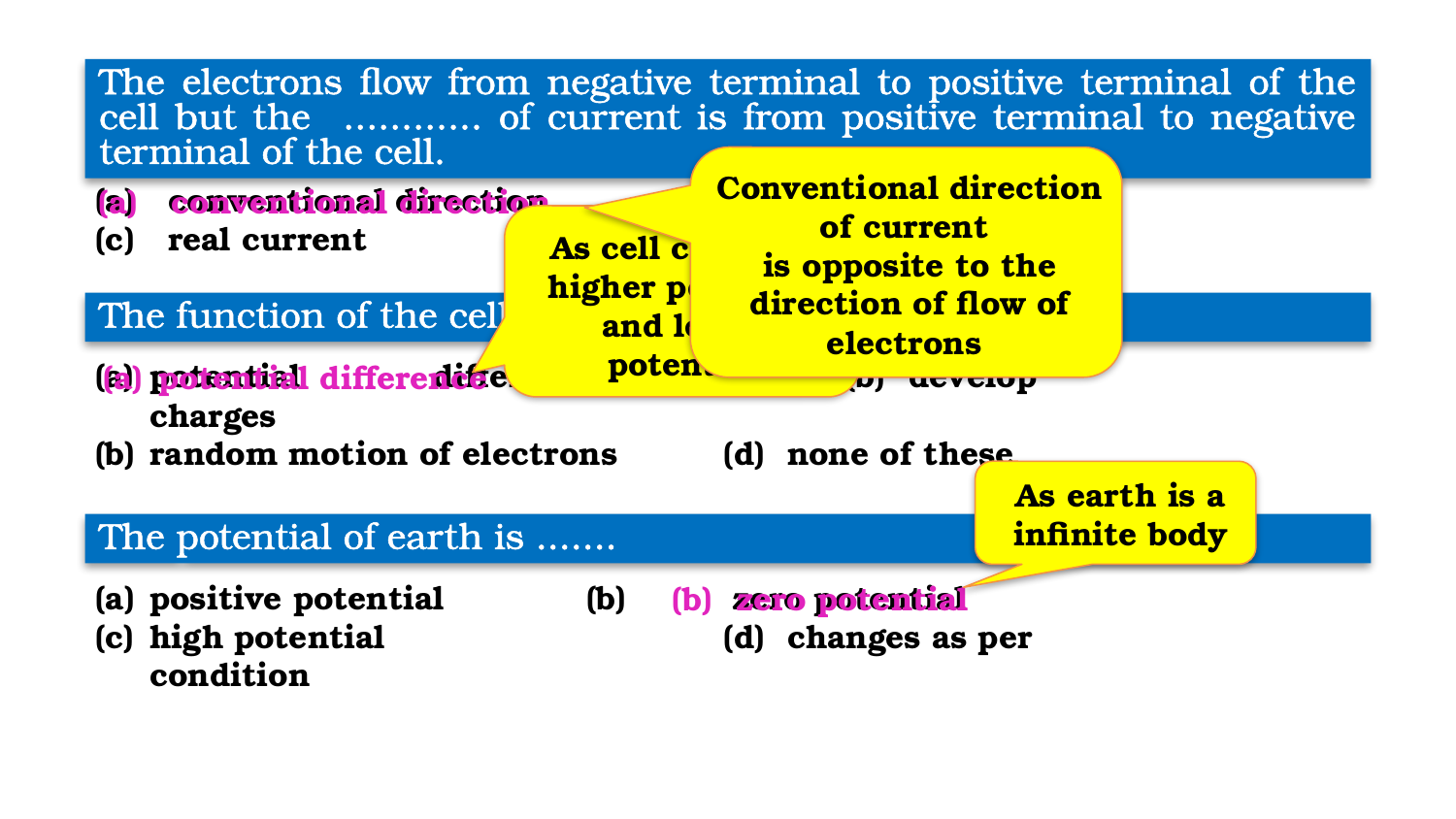

The electrons flow from negative terminal to positive terminal of the cell but the  ............ of current is from positive terminal to negative terminal of the cell.

Conventional direction of current
is opposite to the direction of flow of electrons
(a)	conventional direction	(b)	electron current
(c)	real current	(d)	negative
(a)	conventional direction

As cell contains higher potential and lower potential
The function of the cell is to create .................
potential difference	(b)	develop charges
random motion of electrons	(d)	none of these

(a)	potential difference

As earth is a infinite body
The potential of earth is .......
(a)	positive potential	(b)	zero potential
high potential	(d)	changes as per condition
(b)	zero potential